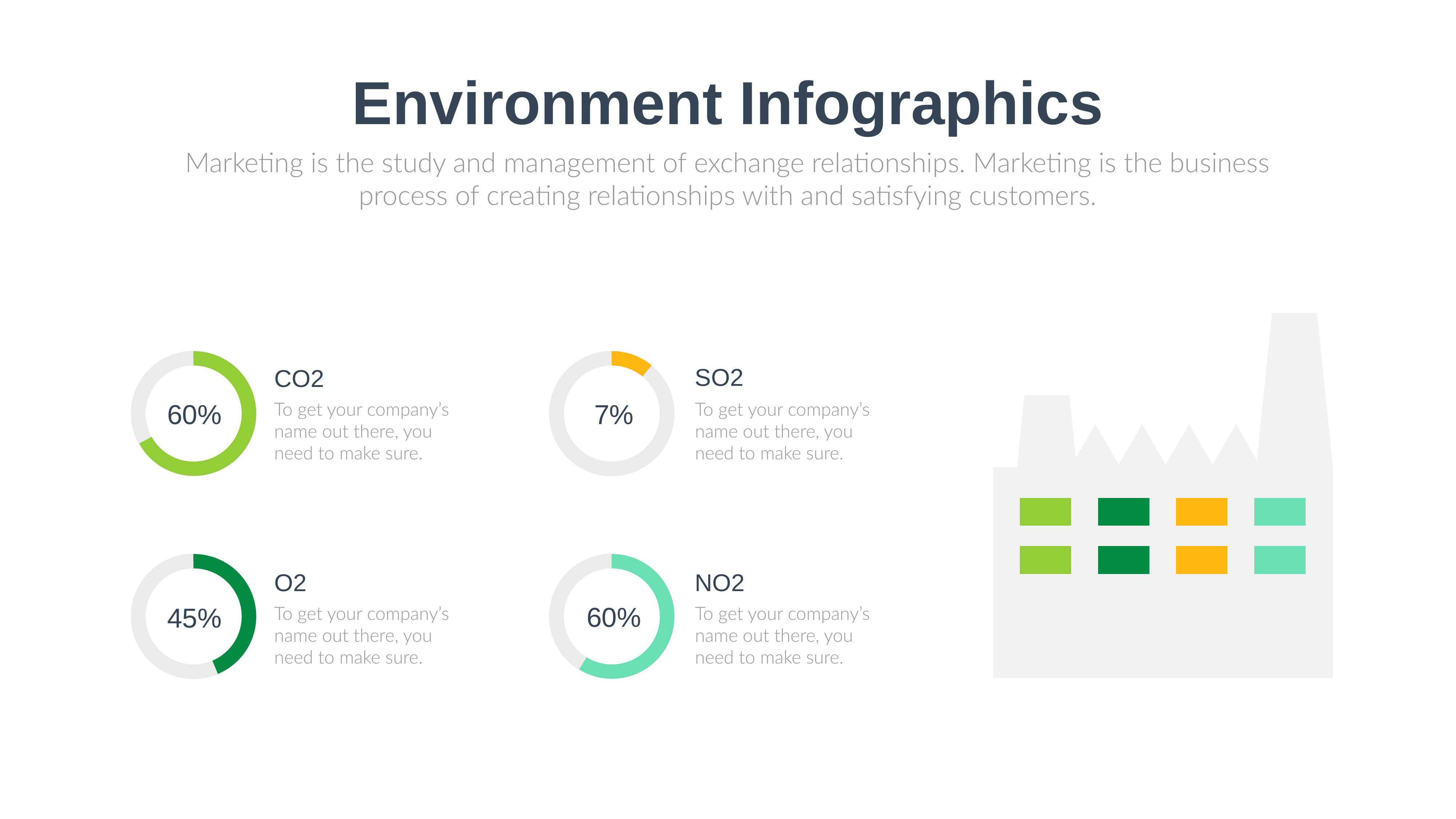

Environment Infographics
Marketing is the study and management of exchange relationships. Marketing is the business process of creating relationships with and satisfying customers.

SO2
CO2
60%
7%
To get your company’s name out there, you need to make sure.
To get your company’s name out there, you need to make sure.

O2
NO2
60%
45%
To get your company’s name out there, you need to make sure.
To get your company’s name out there, you need to make sure.